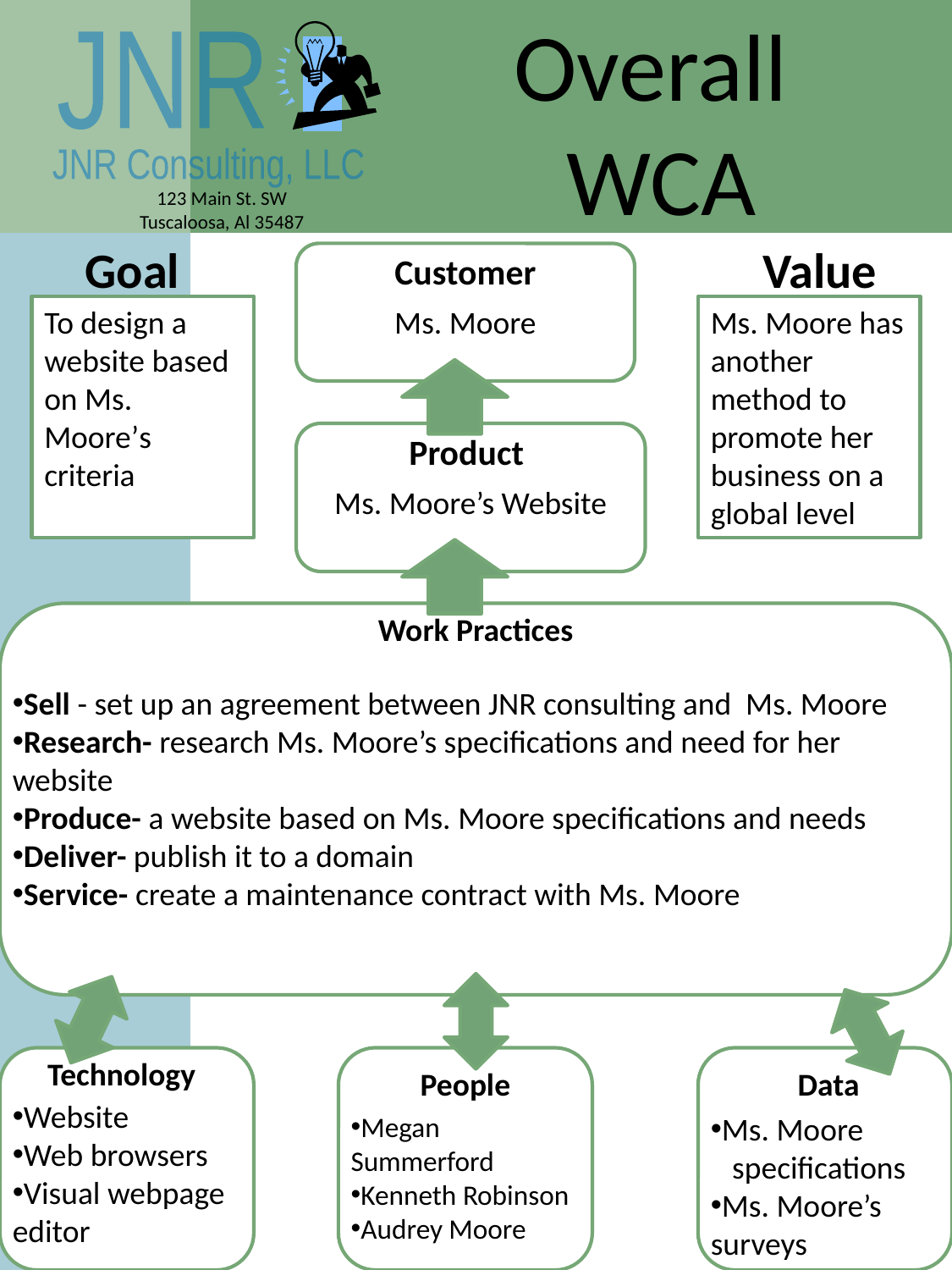

Overall
 WCA
Goal
Value

Customer

Product

Work Practices

Technology

People
 Data
Ms. Moore
Ms. Moore has another method to promote her business on a global level
To design a website based on Ms. Moore’s criteria

Ms. Moore’s Website
Sell - set up an agreement between JNR consulting and  Ms. Moore
Research- research Ms. Moore’s specifications and need for her website
Produce- a website based on Ms. Moore specifications and needs
Deliver- publish it to a domain
Service- create a maintenance contract with Ms. Moore
Website
Web browsers
Visual webpage editor

Megan Summerford
Kenneth Robinson
Audrey Moore

Ms. Moore
   specifications
Ms. Moore’s surveys

7